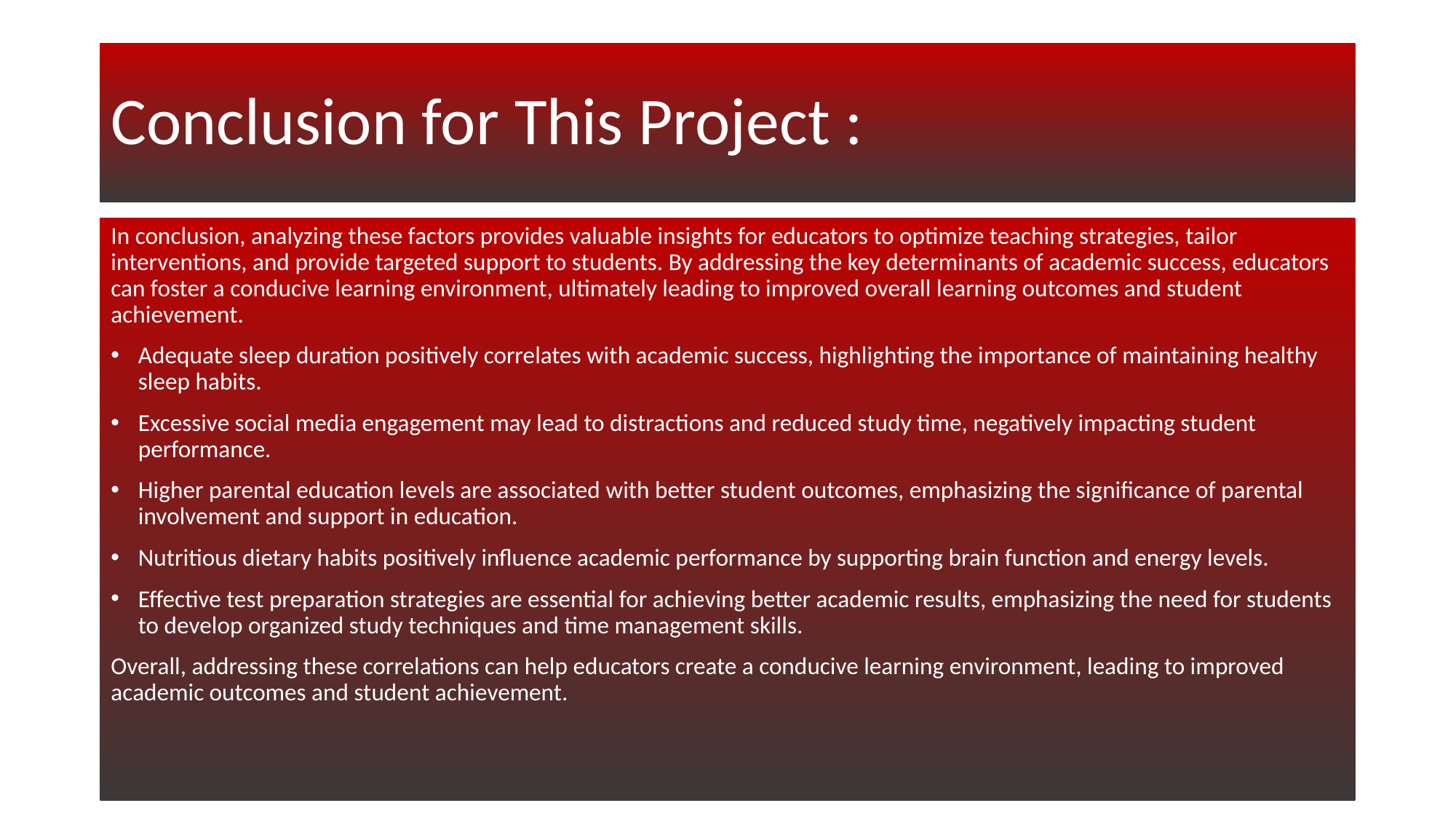

# Conclusion for This Project :
In conclusion, analyzing these factors provides valuable insights for educators to optimize teaching strategies, tailor interventions, and provide targeted support to students. By addressing the key determinants of academic success, educators can foster a conducive learning environment, ultimately leading to improved overall learning outcomes and student achievement.
Adequate sleep duration positively correlates with academic success, highlighting the importance of maintaining healthy sleep habits.
Excessive social media engagement may lead to distractions and reduced study time, negatively impacting student performance.
Higher parental education levels are associated with better student outcomes, emphasizing the significance of parental involvement and support in education.
Nutritious dietary habits positively influence academic performance by supporting brain function and energy levels.
Effective test preparation strategies are essential for achieving better academic results, emphasizing the need for students to develop organized study techniques and time management skills.
Overall, addressing these correlations can help educators create a conducive learning environment, leading to improved academic outcomes and student achievement.